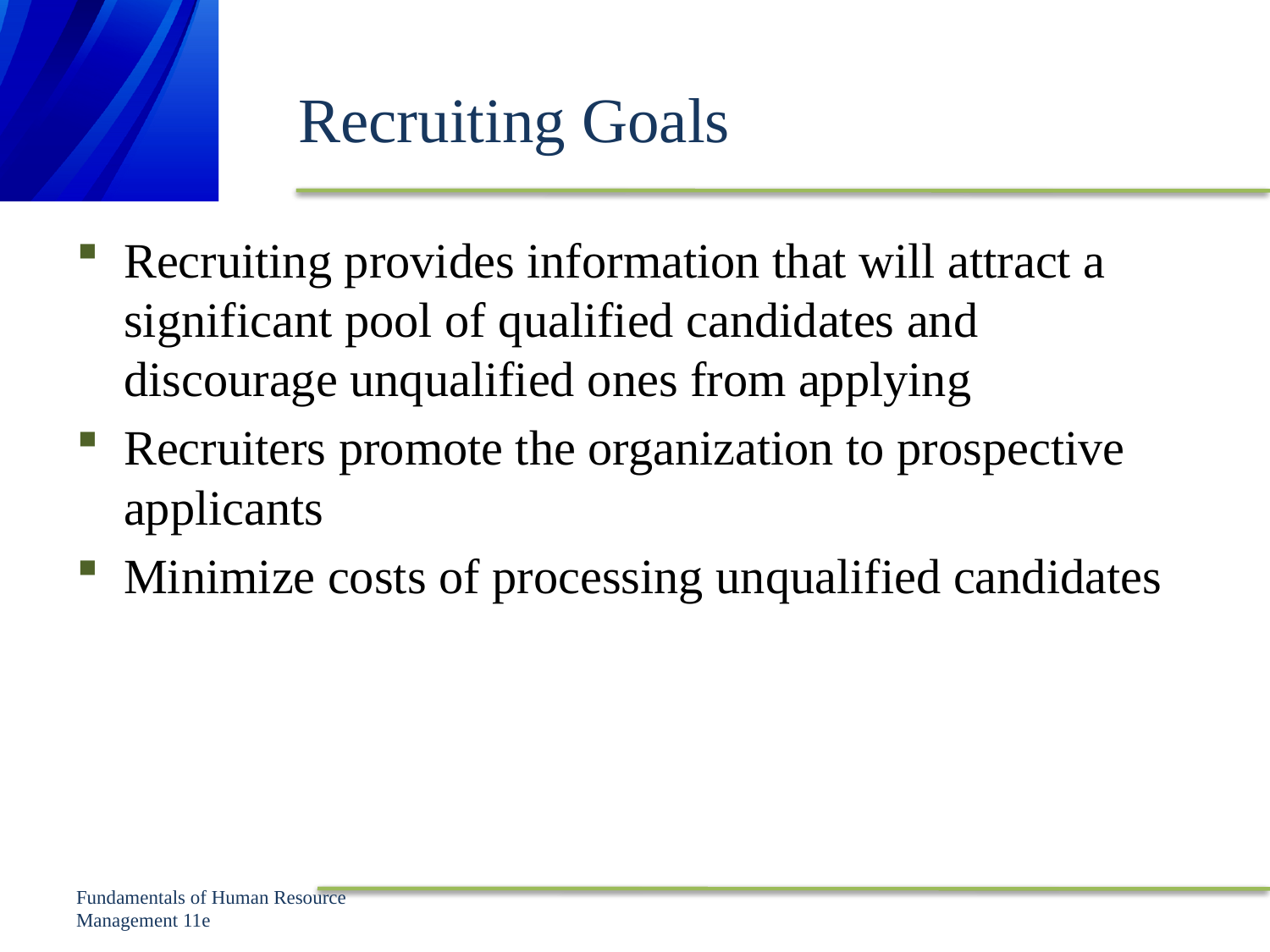

# Recruiting Goals
Recruiting provides information that will attract a significant pool of qualified candidates and discourage unqualified ones from applying
Recruiters promote the organization to prospective applicants
Minimize costs of processing unqualified candidates
Fundamentals of Human Resource Management 11e